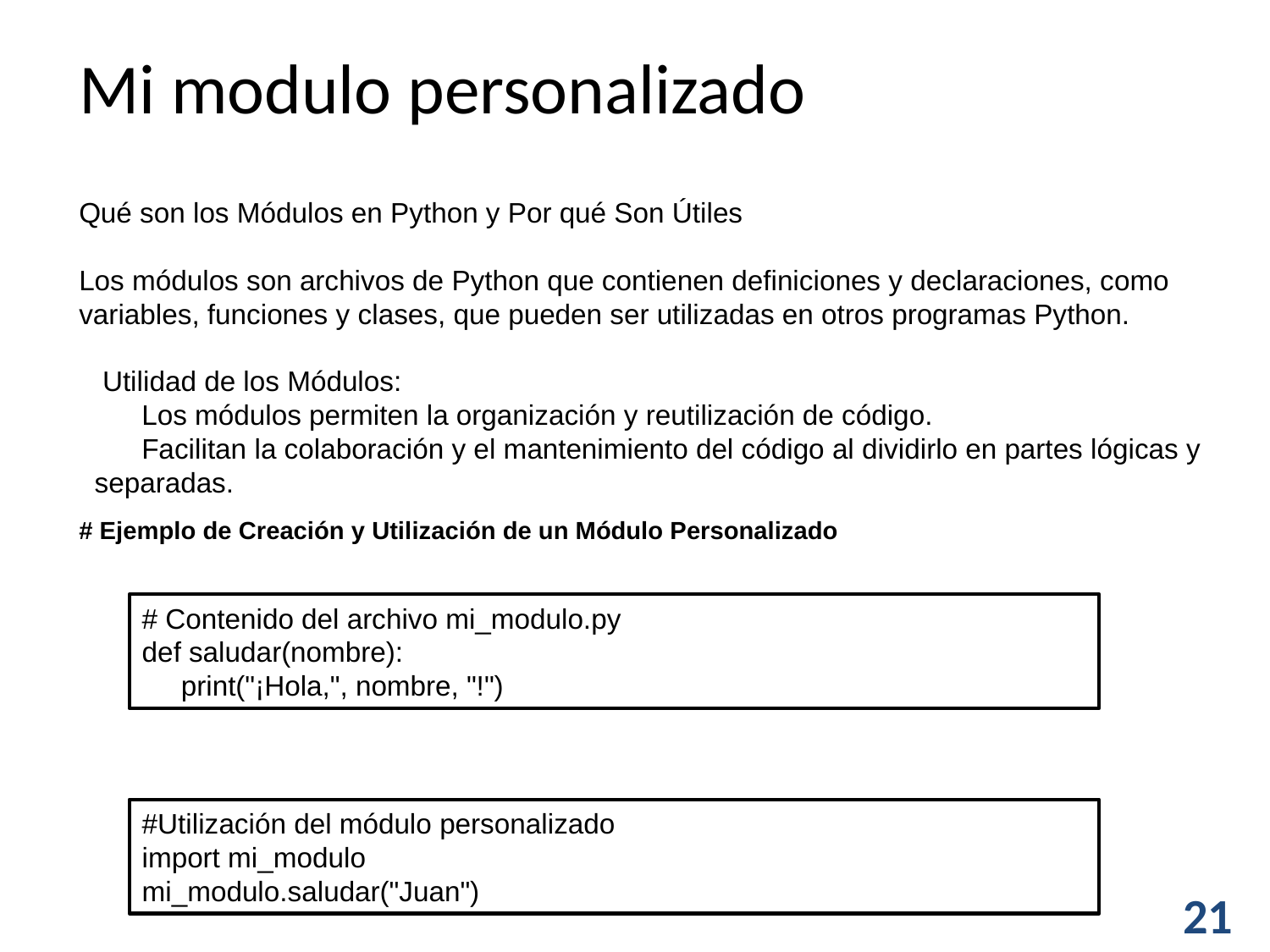

Mi modulo personalizado
Qué son los Módulos en Python y Por qué Son Útiles

Los módulos son archivos de Python que contienen definiciones y declaraciones, como variables, funciones y clases, que pueden ser utilizadas en otros programas Python.

   Utilidad de los Módulos:
        Los módulos permiten la organización y reutilización de código.
        Facilitan la colaboración y el mantenimiento del código al dividirlo en partes lógicas y     separadas.
# Ejemplo de Creación y Utilización de un Módulo Personalizado
# Contenido del archivo mi_modulo.py
def saludar(nombre):
     print("¡Hola,", nombre, "!")
#Utilización del módulo personalizado
import mi_modulo
mi_modulo.saludar("Juan")
21